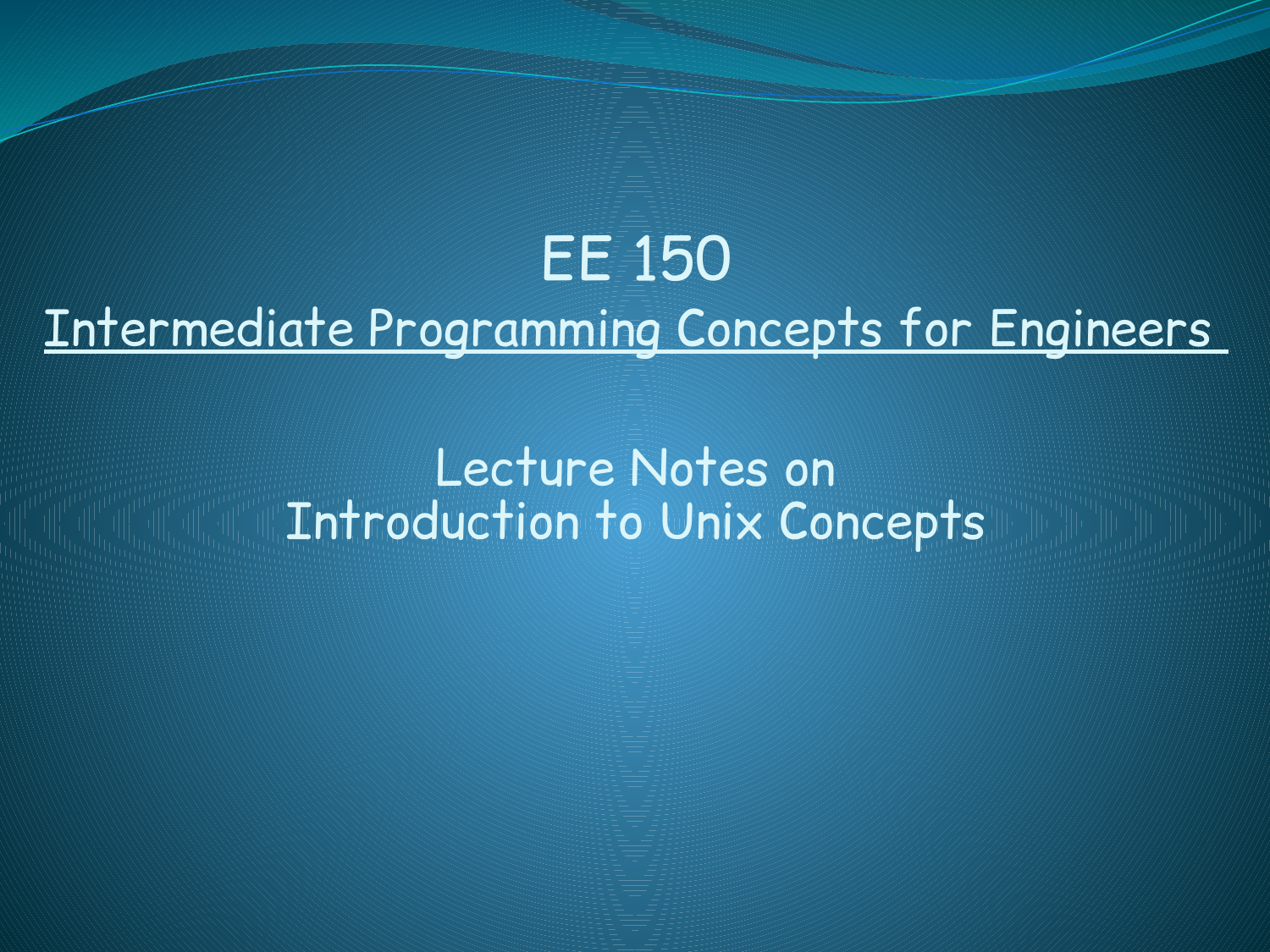

EE 150
Intermediate Programming Concepts for Engineers

Lecture Notes on
		Introduction to Unix Concepts